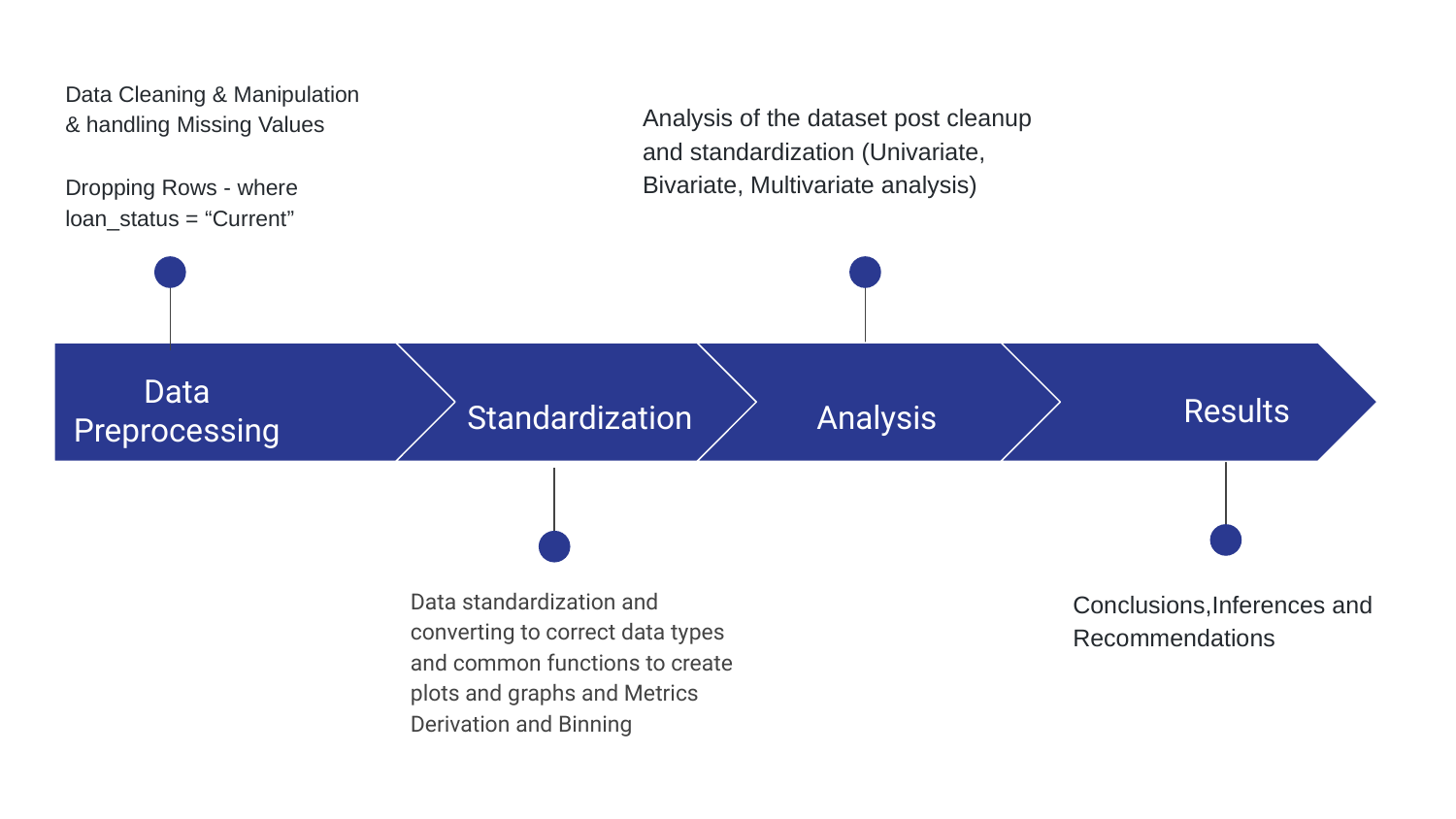

Data Cleaning & Manipulation & handling Missing Values
Dropping Rows - where loan_status = “Current”

Analysis of the dataset post cleanup and standardization (Univariate, Bivariate, Multivariate analysis)

Data Preprocessing
Results
Standardization
Analysis

Data standardization and converting to correct data types and common functions to create plots and graphs and Metrics Derivation and Binning
Conclusions,Inferences and Recommendations